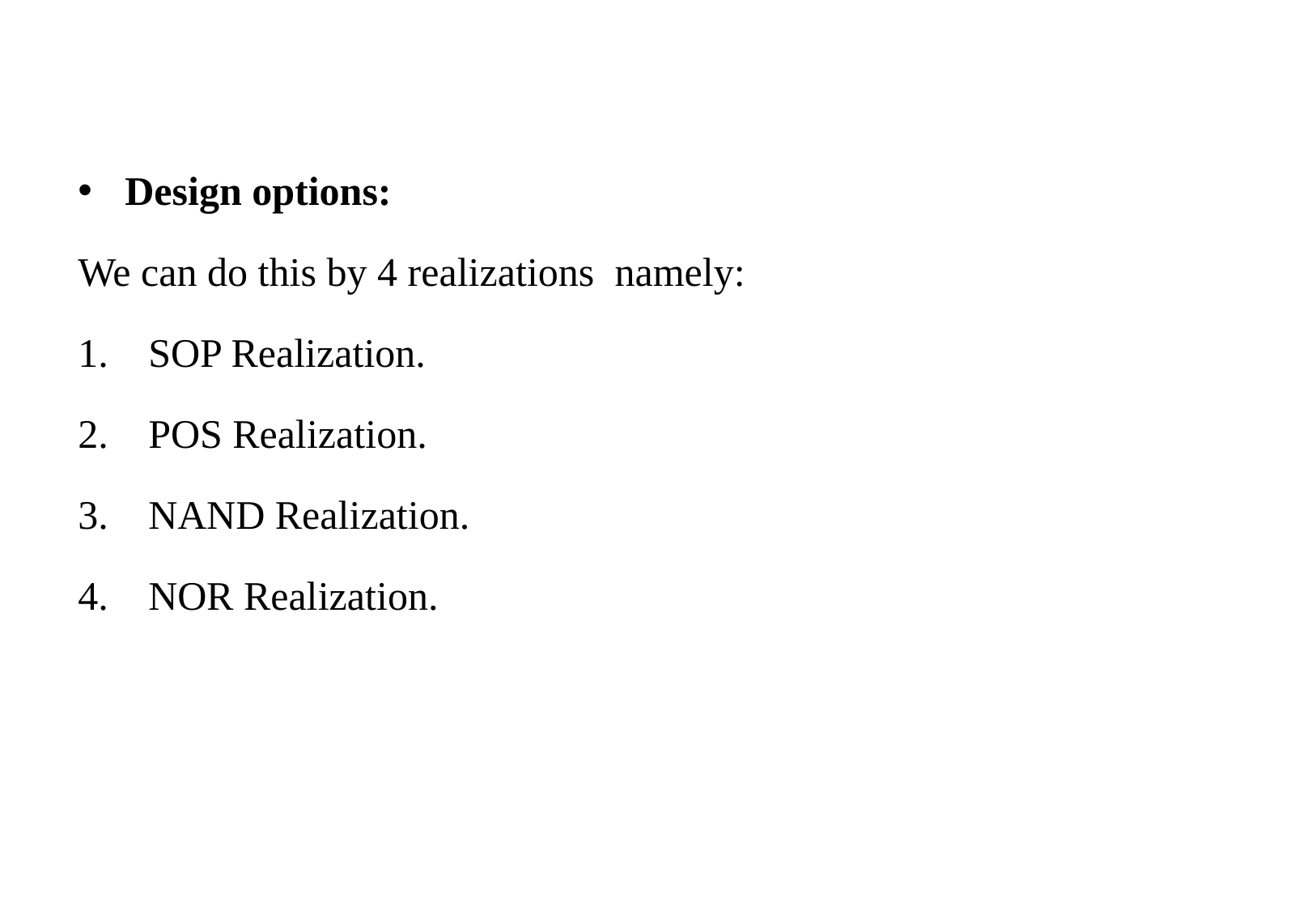

Design options:
We can do this by 4 realizations  namely:
SOP Realization.
POS Realization.
NAND Realization.
NOR Realization.